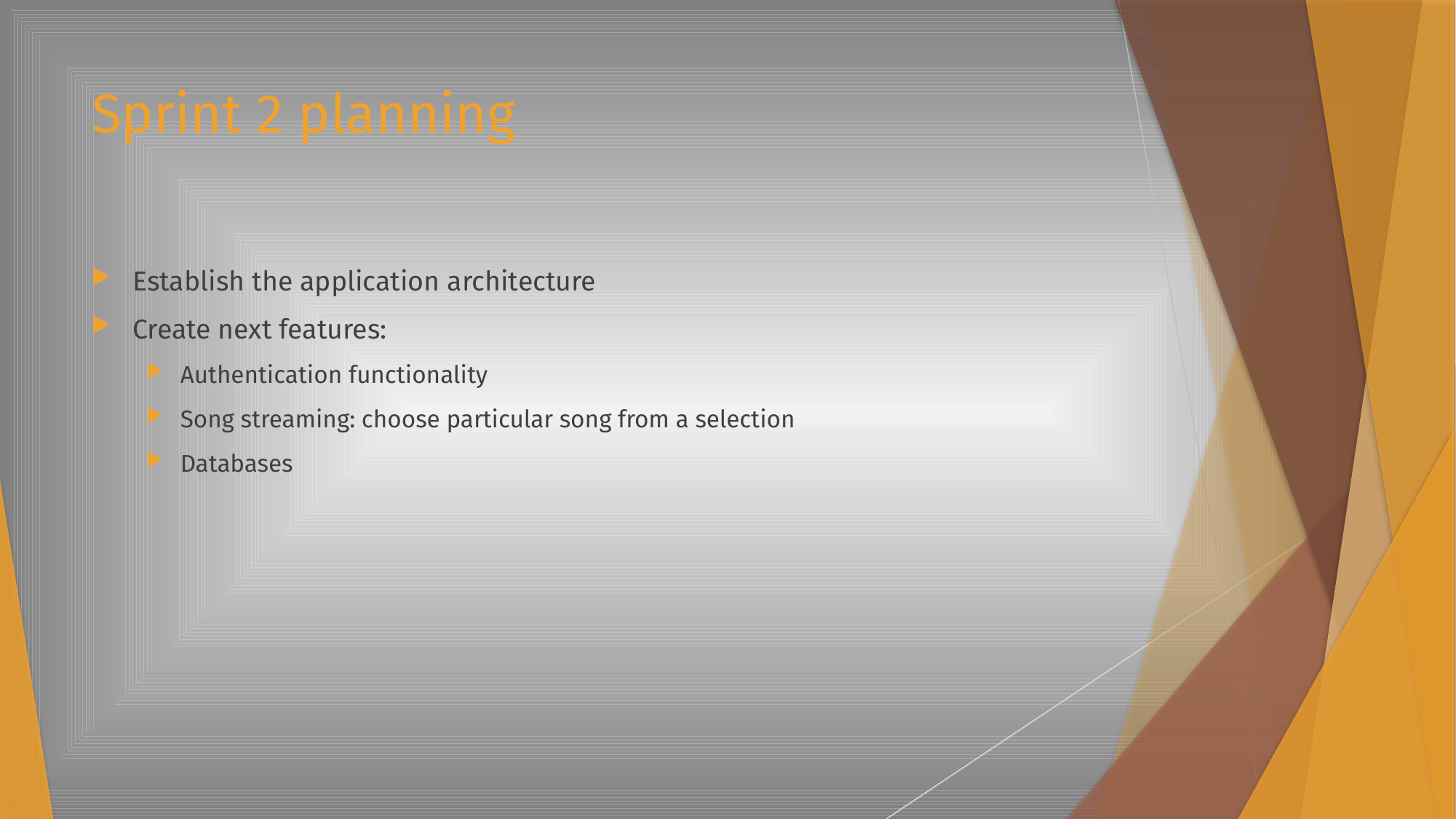

# Sprint 2 planning
Establish the application architecture
Create next features:
Authentication functionality
Song streaming: choose particular song from a selection
Databases